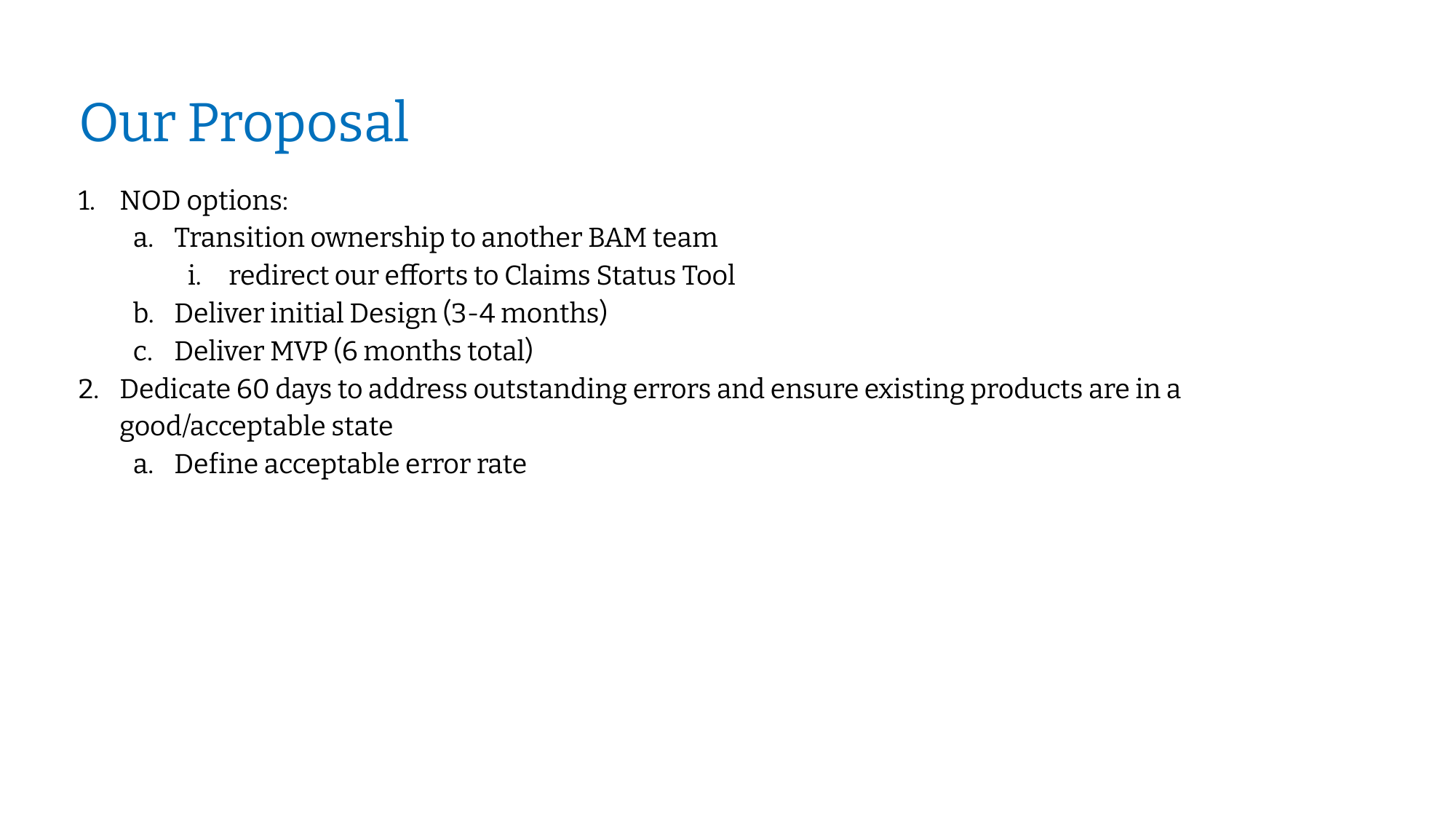

# Our Proposal
NOD options:
Transition ownership to another BAM team
redirect our efforts to Claims Status Tool
Deliver initial Design (3-4 months)
Deliver MVP (6 months total)
Dedicate 60 days to address outstanding errors and ensure existing products are in a good/acceptable state
Define acceptable error rate